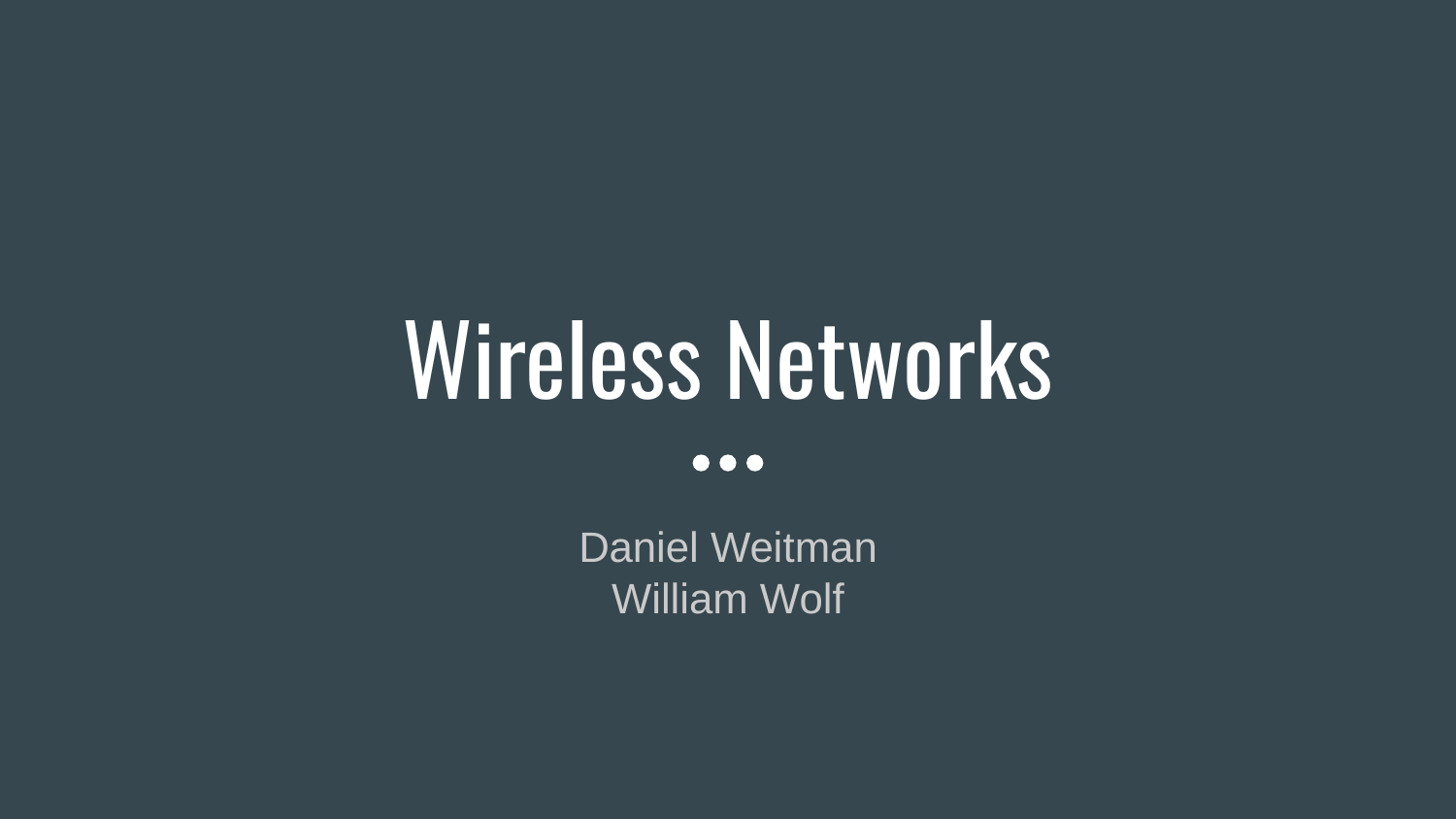

# Wireless Networks
Daniel Weitman
William Wolf